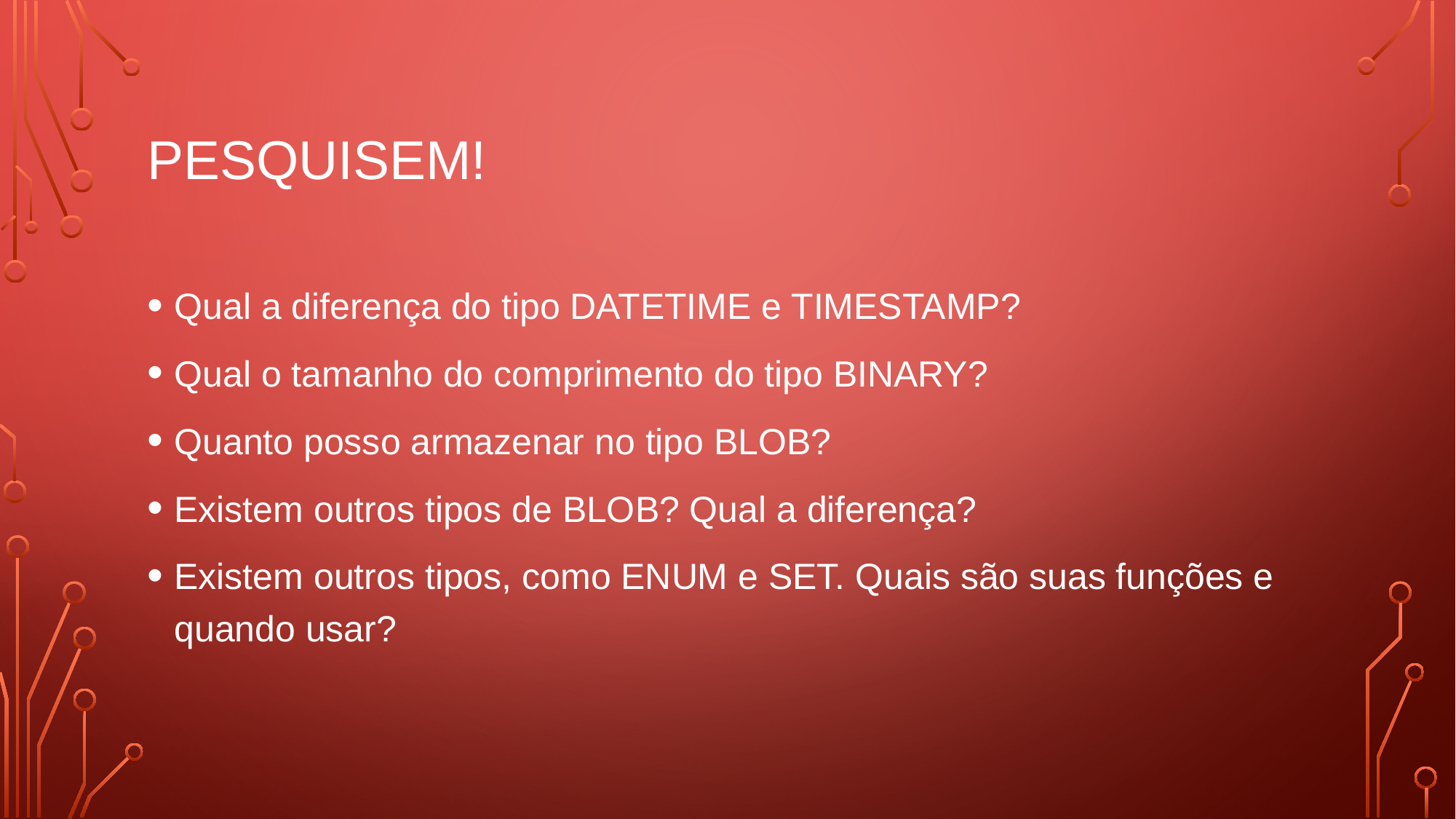

# PESQUISEM!
Qual a diferença do tipo DATETIME e TIMESTAMP?
Qual o tamanho do comprimento do tipo BINARY?
Quanto posso armazenar no tipo BLOB?
Existem outros tipos de BLOB? Qual a diferença?
Existem outros tipos, como ENUM e SET. Quais são suas funções e quando usar?